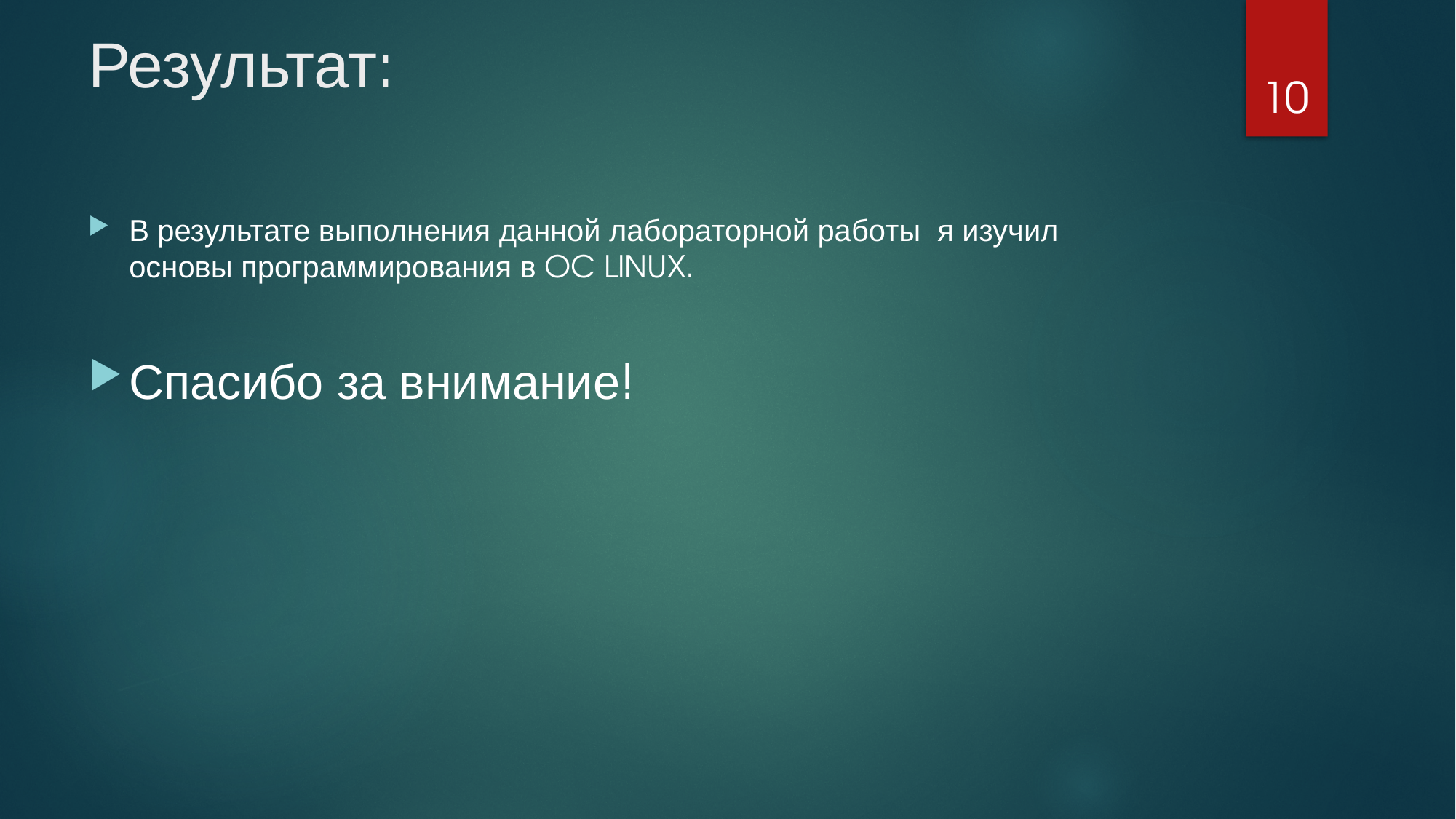

# Результат:
10

В результате выполнения данной лабораторной работы  я изучил основы программирования в OC LINUX.

Спасибо за внимание!